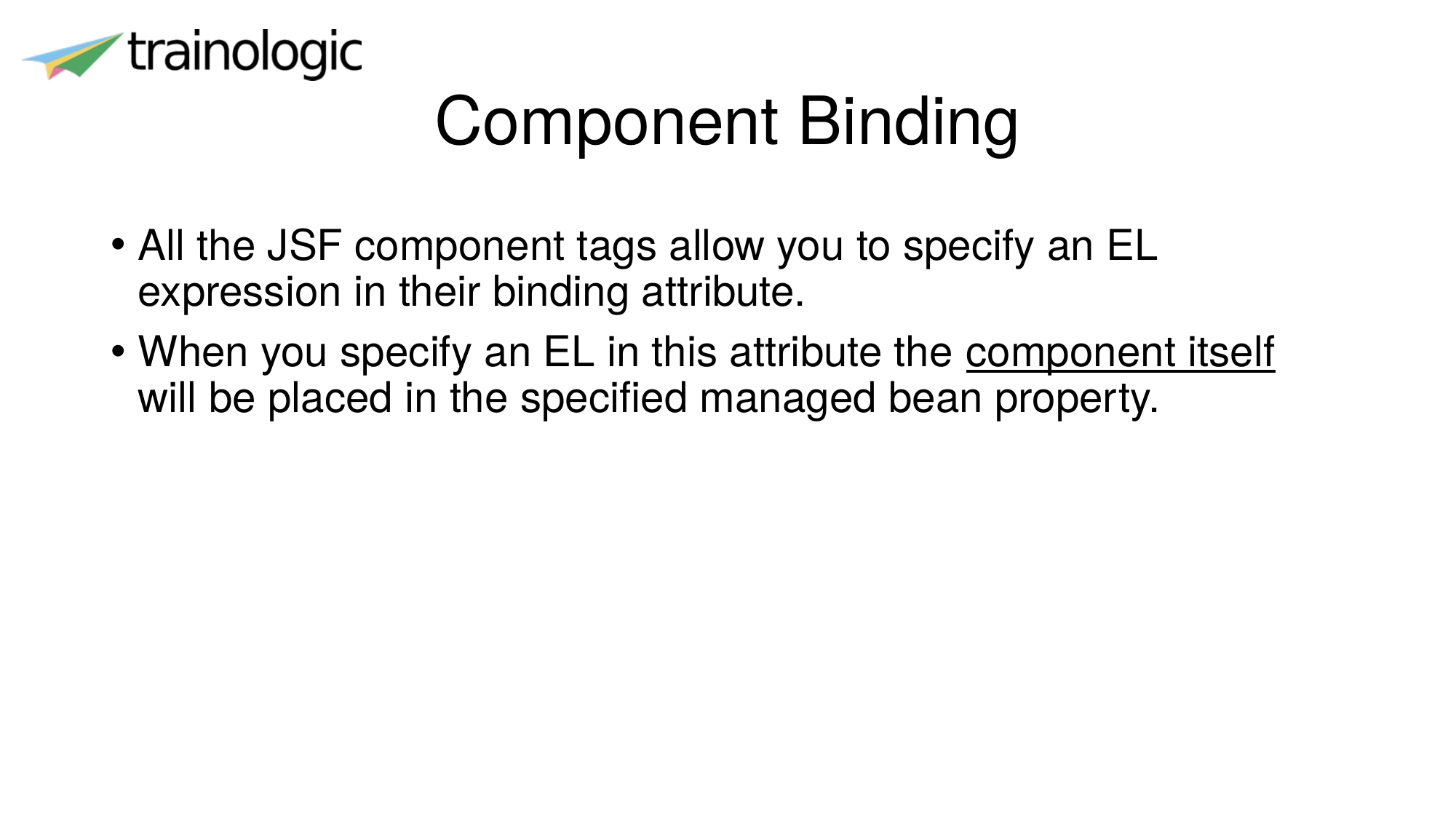

# Component Binding
All the JSF component tags allow you to specify an EL expression in their binding attribute.
When you specify an EL in this attribute the component itself will be placed in the specified managed bean property.